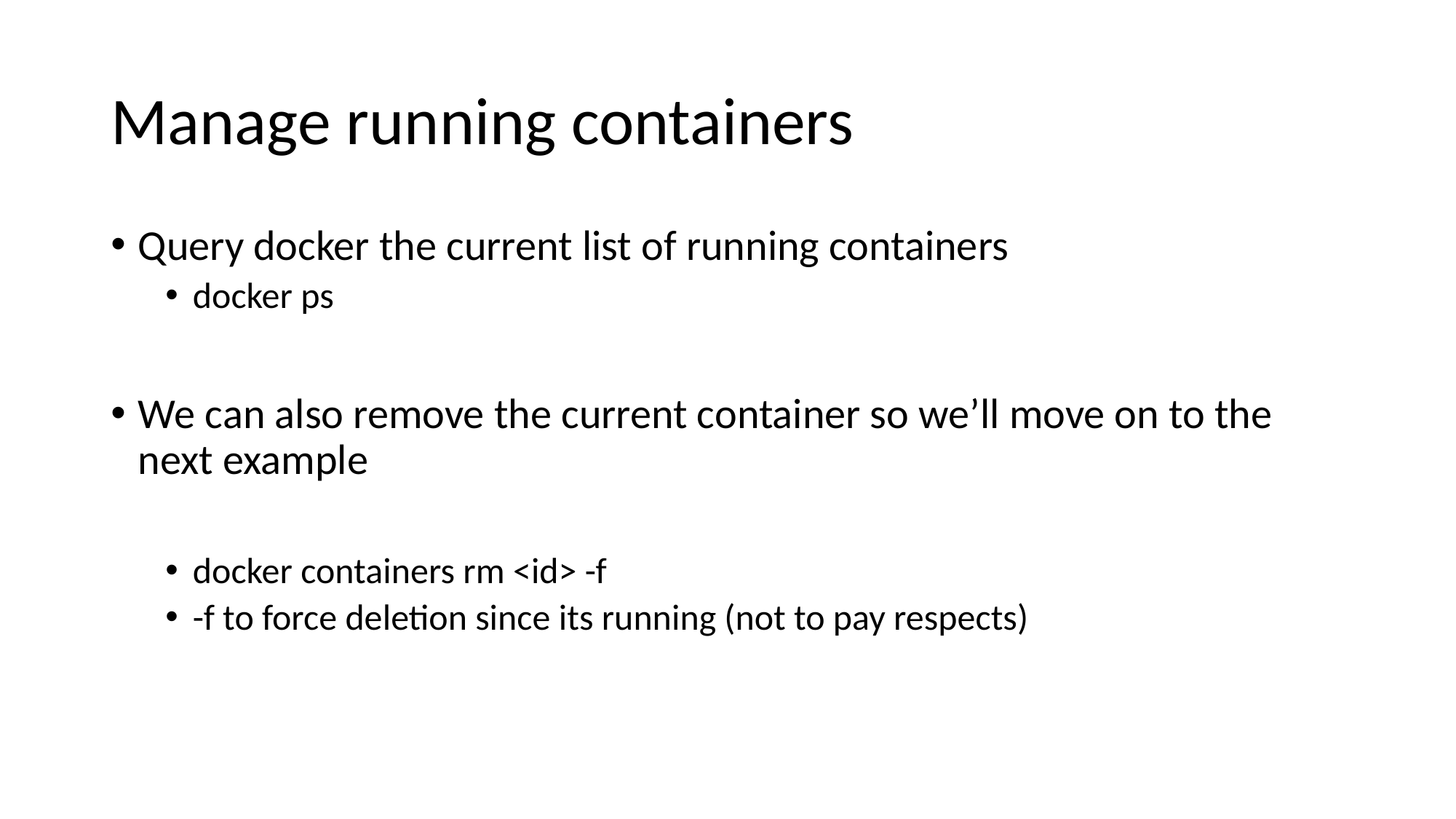

# Manage running containers
Query docker the current list of running containers
docker ps

We can also remove the current container so we’ll move on to the next example

docker containers rm <id> -f
-f to force deletion since its running (not to pay respects)